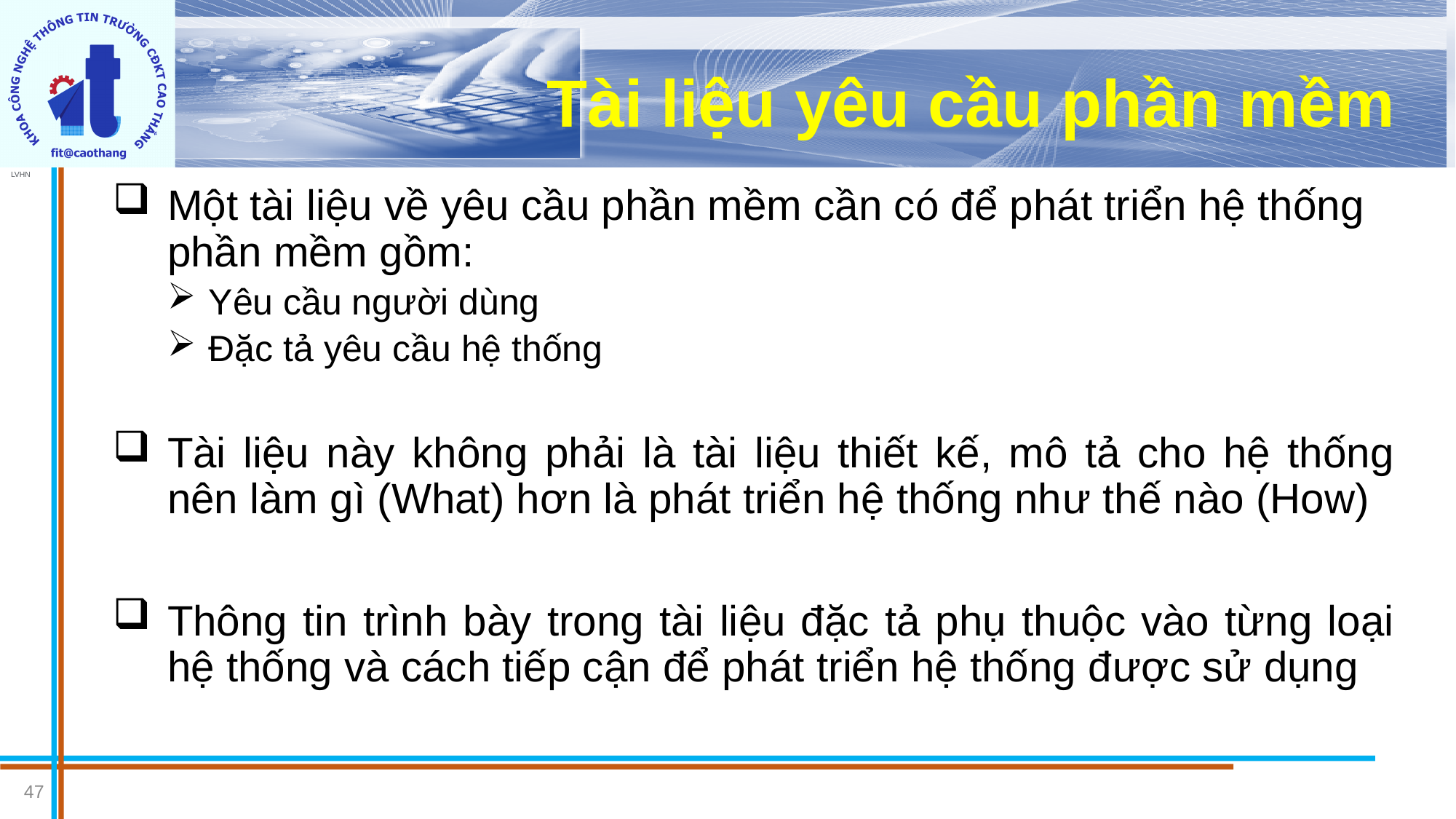

# Tài liệu yêu cầu phần mềm
Một tài liệu về yêu cầu phần mềm cần có để phát triển hệ thống phần mềm gồm:
Yêu cầu người dùng
Đặc tả yêu cầu hệ thống

Tài liệu này không phải là tài liệu thiết kế, mô tả cho hệ thống nên làm gì (What) hơn là phát triển hệ thống như thế nào (How)

Thông tin trình bày trong tài liệu đặc tả phụ thuộc vào từng loại hệ thống và cách tiếp cận để phát triển hệ thống được sử dụng
47